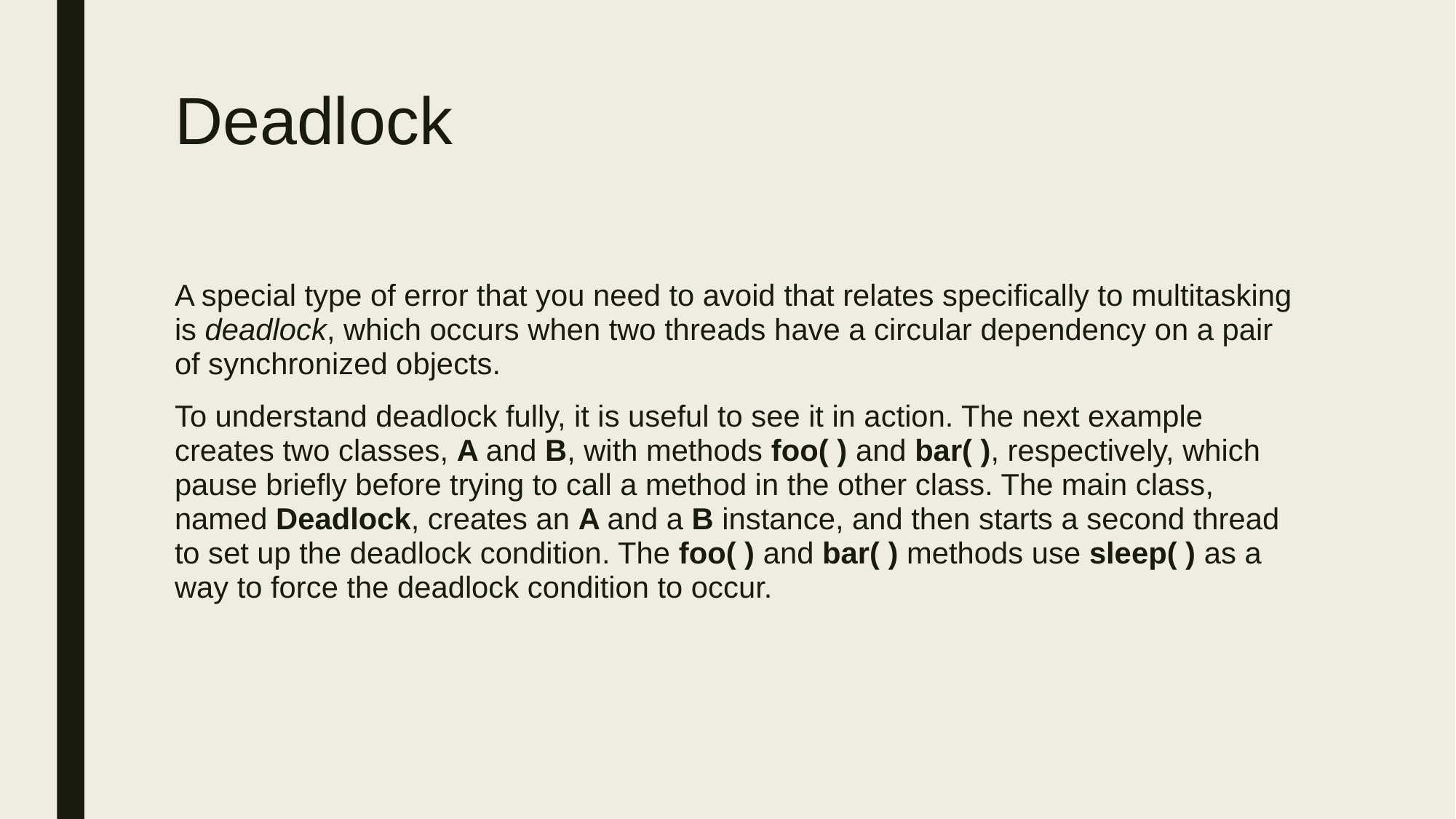

# Deadlock
A special type of error that you need to avoid that relates specifically to multitasking is deadlock, which occurs when two threads have a circular dependency on a pair of synchronized objects.
To understand deadlock fully, it is useful to see it in action. The next example creates two classes, A and B, with methods foo( ) and bar( ), respectively, which pause briefly before trying to call a method in the other class. The main class, named Deadlock, creates an A and a B instance, and then starts a second thread to set up the deadlock condition. The foo( ) and bar( ) methods use sleep( ) as a way to force the deadlock condition to occur.